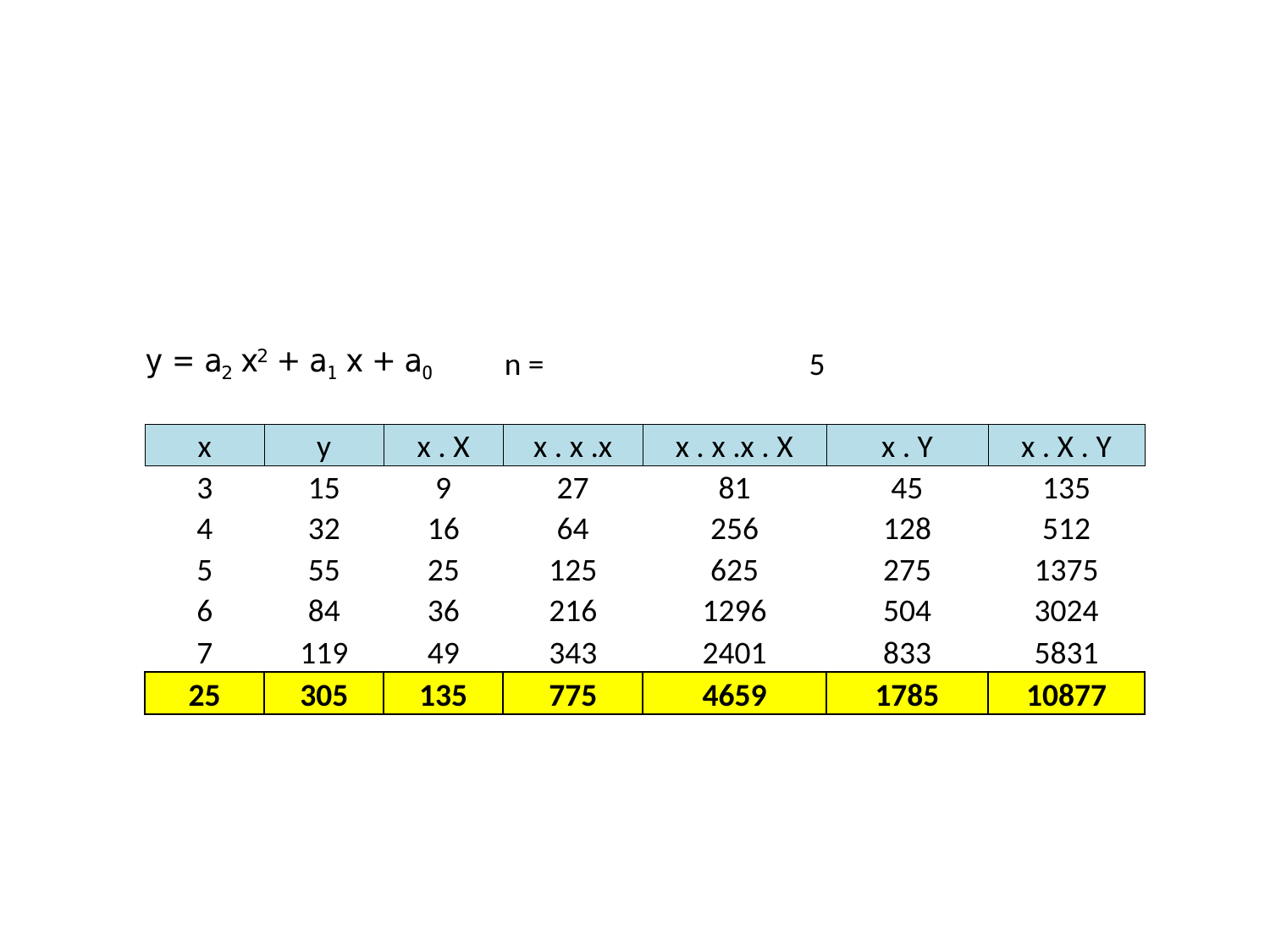

#
| y = a2 x2 + a1 x + a0 |  |  | n = | 5 |  |  |
| --- | --- | --- | --- | --- | --- | --- |
|  |  |  |  |  |  |  |
| x | y | x . X | x . x .x | x . x .x . X | x . Y | x . X . Y |
| 3 | 15 | 9 | 27 | 81 | 45 | 135 |
| 4 | 32 | 16 | 64 | 256 | 128 | 512 |
| 5 | 55 | 25 | 125 | 625 | 275 | 1375 |
| 6 | 84 | 36 | 216 | 1296 | 504 | 3024 |
| 7 | 119 | 49 | 343 | 2401 | 833 | 5831 |
| 25 | 305 | 135 | 775 | 4659 | 1785 | 10877 |